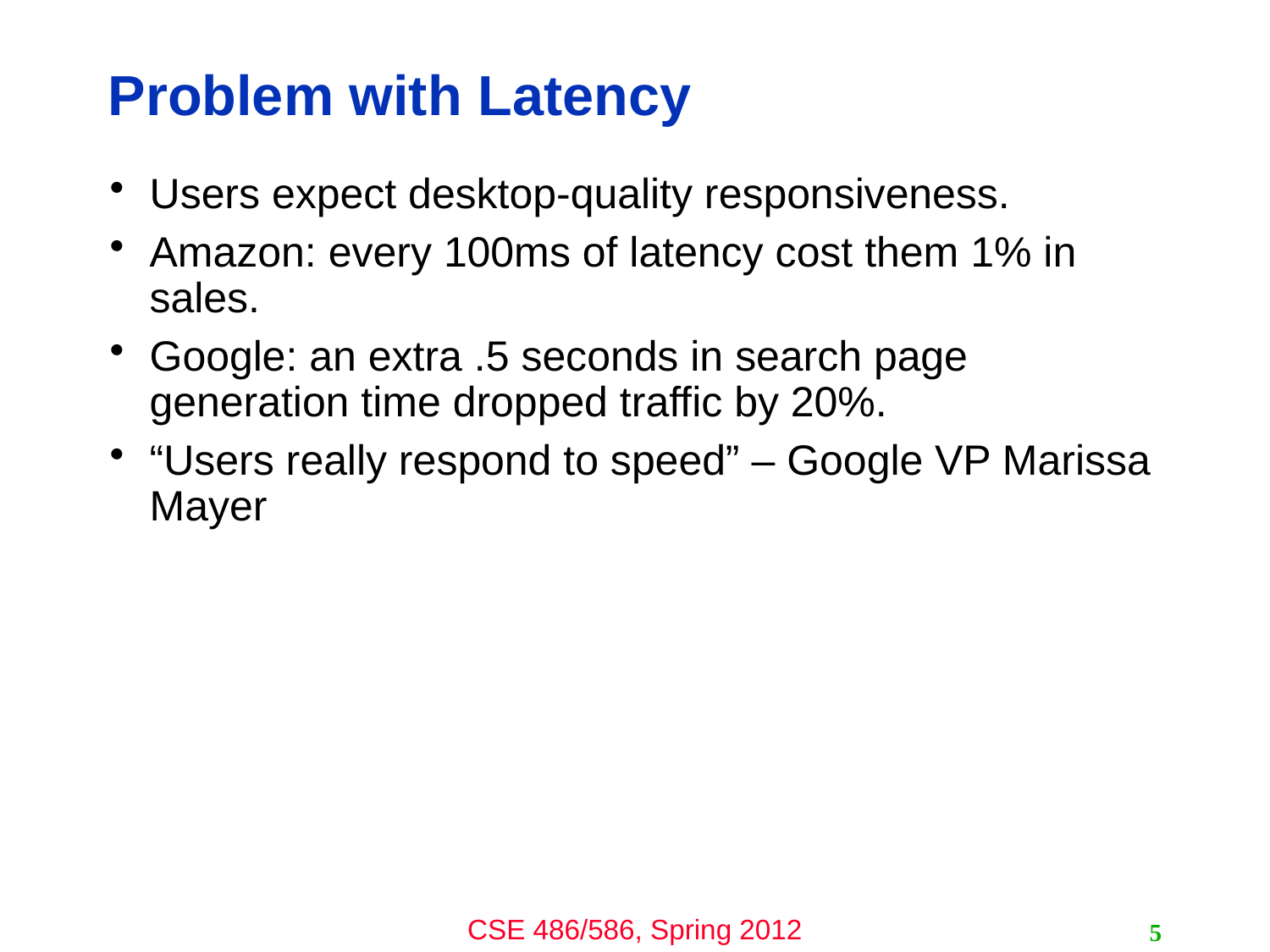

# Problem with Latency
Users expect desktop-quality responsiveness.
Amazon: every 100ms of latency cost them 1% in sales.
Google: an extra .5 seconds in search page generation time dropped traffic by 20%.
“Users really respond to speed” – Google VP Marissa Mayer
5